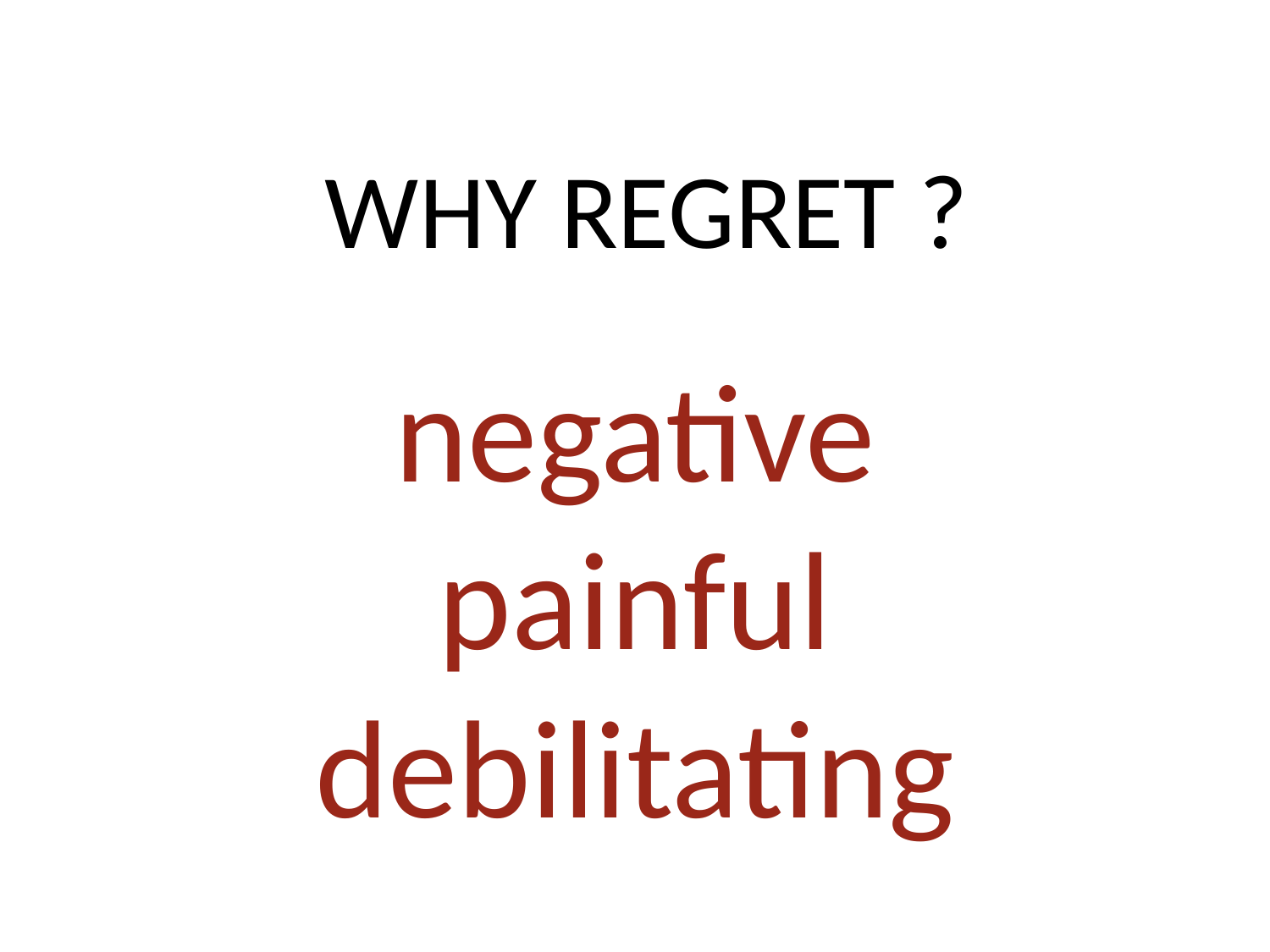

# WHY REGRET ?
negative
painful
debilitating